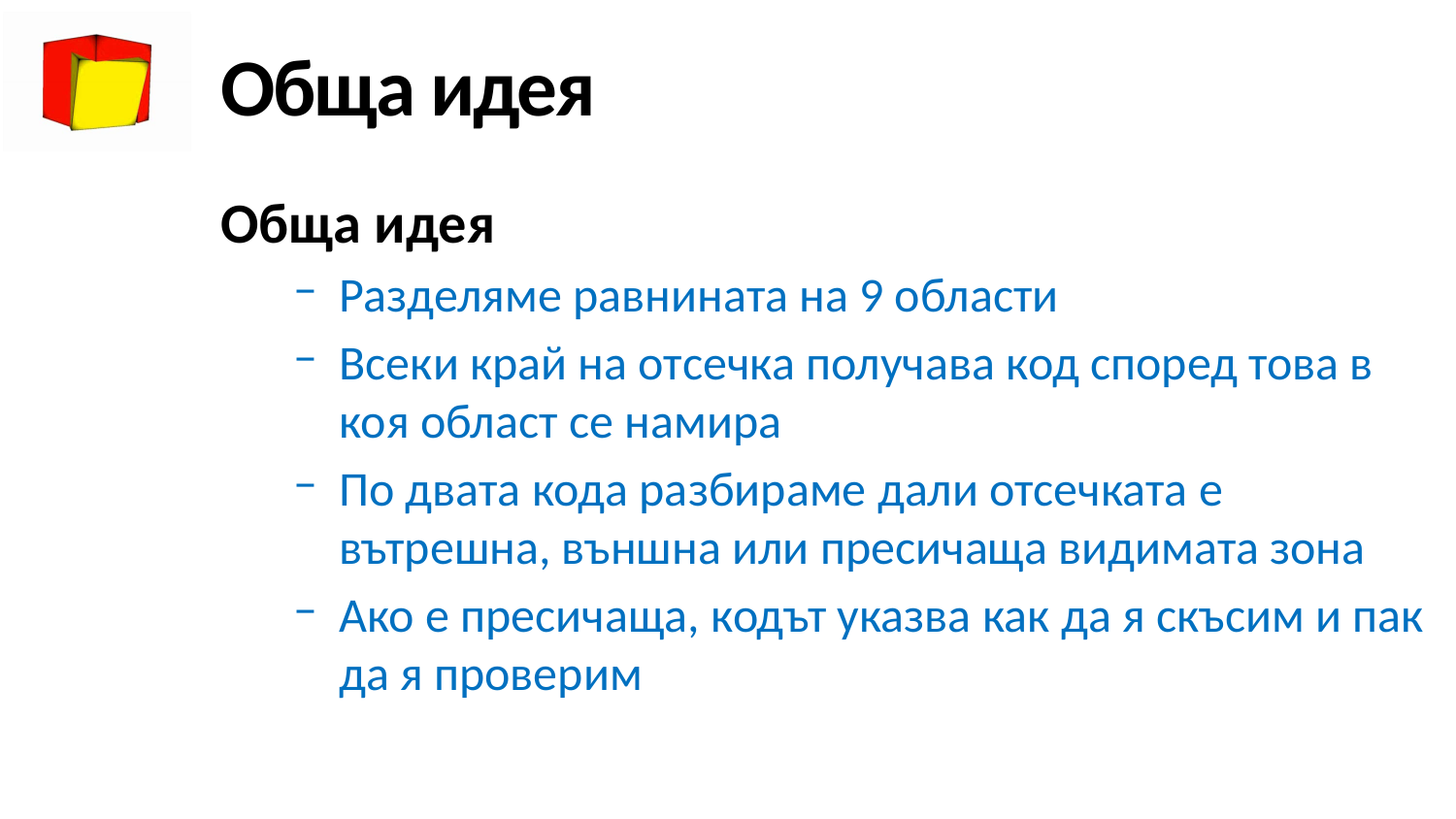

# Обща идея
Обща идея
Разделяме равнината на 9 области
Всеки край на отсечка получава код според това в коя област се намира
По двата кода разбираме дали отсечката е вътрешна, външна или пресичаща видимата зона
Ако е пресичаща, кодът указва как да я скъсим и пак да я проверим